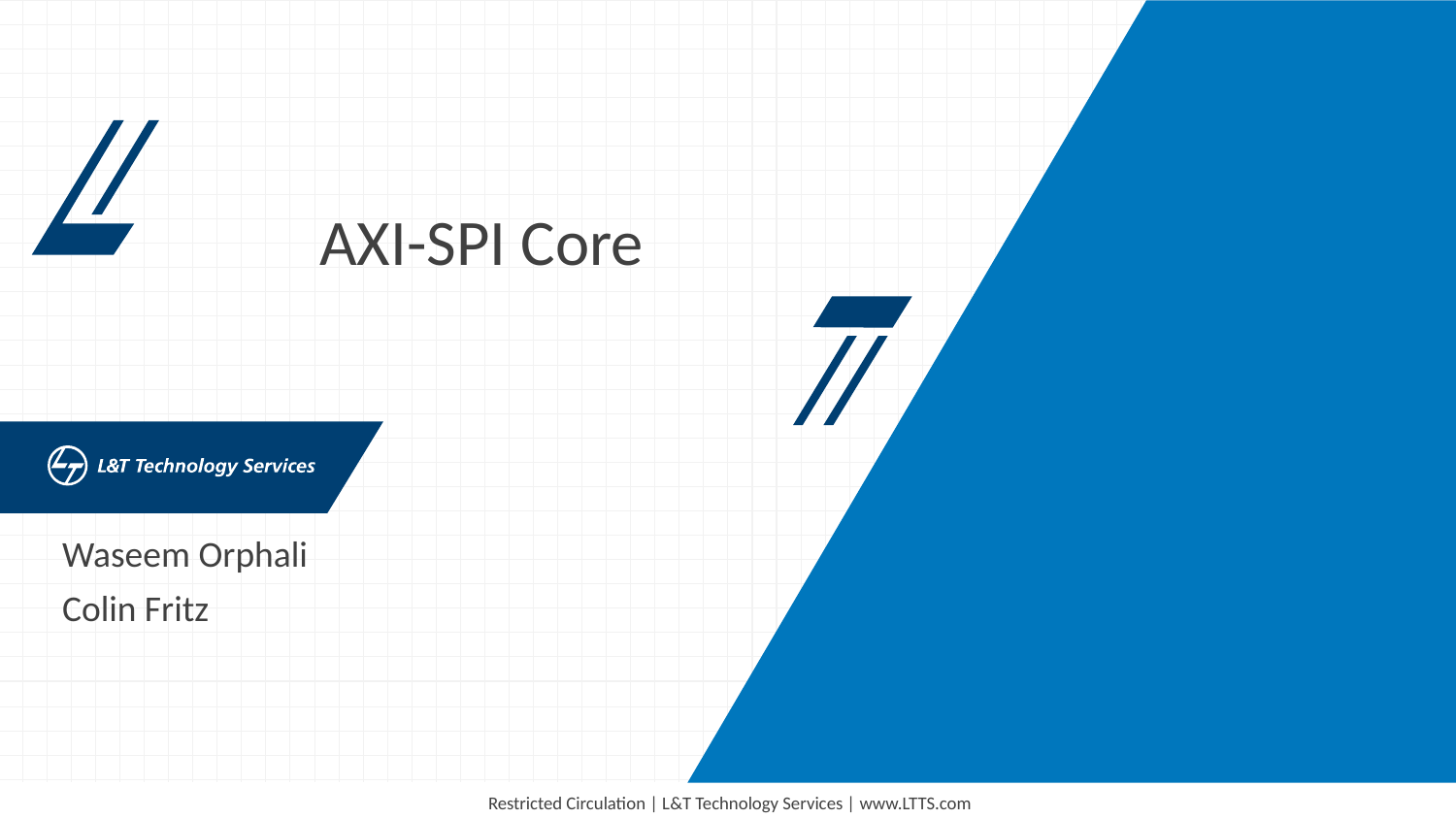

# AXI-SPI Core
Waseem Orphali
Colin Fritz